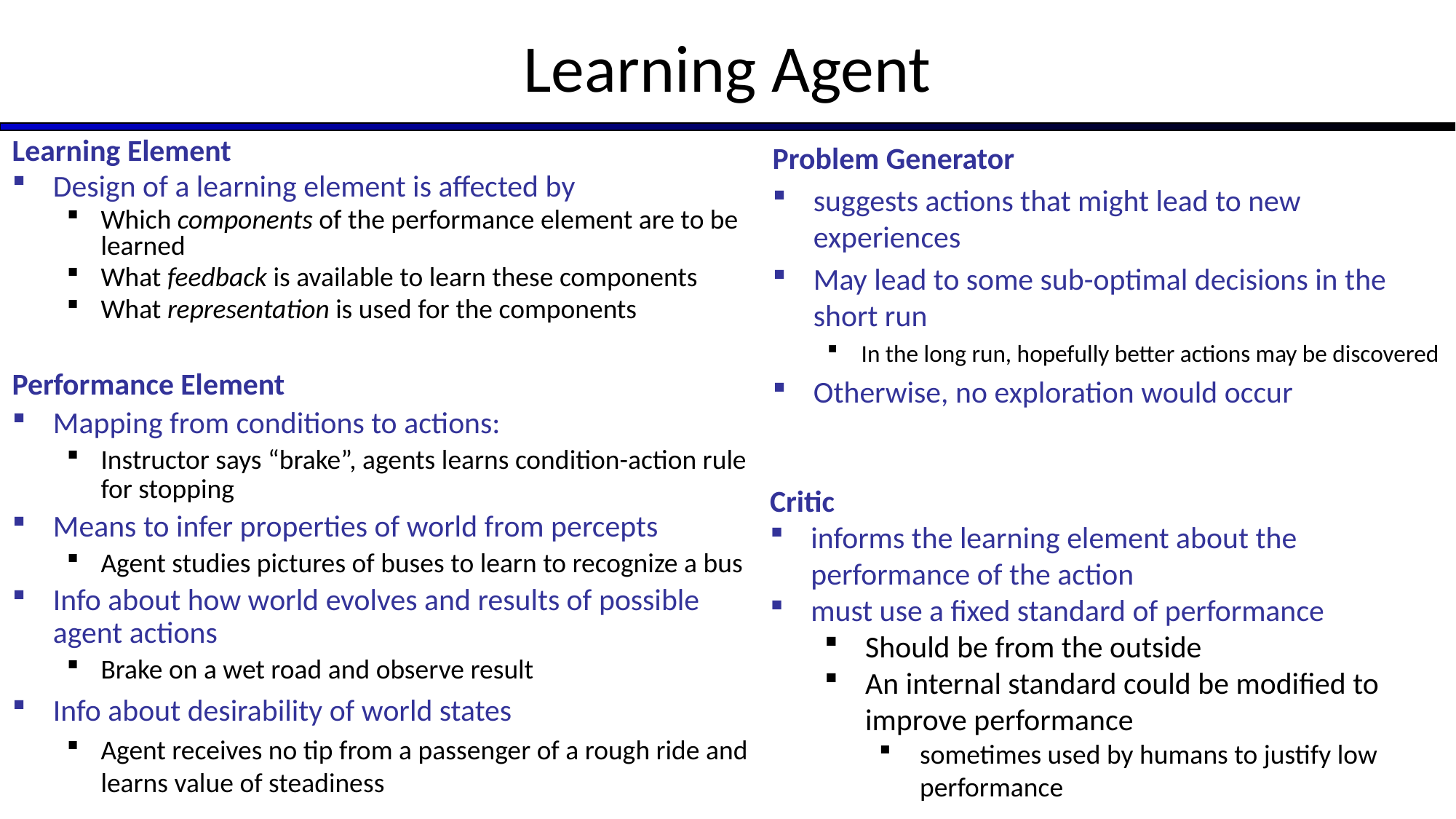

# Learning Agent
Learning Element
Design of a learning element is affected by
Which components of the performance element are to be learned
What feedback is available to learn these components
What representation is used for the components

Performance Element
Mapping from conditions to actions:
Instructor says “brake”, agents learns condition-action rule for stopping
Means to infer properties of world from percepts
Agent studies pictures of buses to learn to recognize a bus
Info about how world evolves and results of possible agent actions
Brake on a wet road and observe result
Info about desirability of world states
Agent receives no tip from a passenger of a rough ride and learns value of steadiness
Problem Generator
suggests actions that might lead to new experiences
May lead to some sub-optimal decisions in the short run
In the long run, hopefully better actions may be discovered
Otherwise, no exploration would occur
Critic
informs the learning element about the performance of the action
must use a fixed standard of performance
Should be from the outside
An internal standard could be modified to improve performance
sometimes used by humans to justify low performance